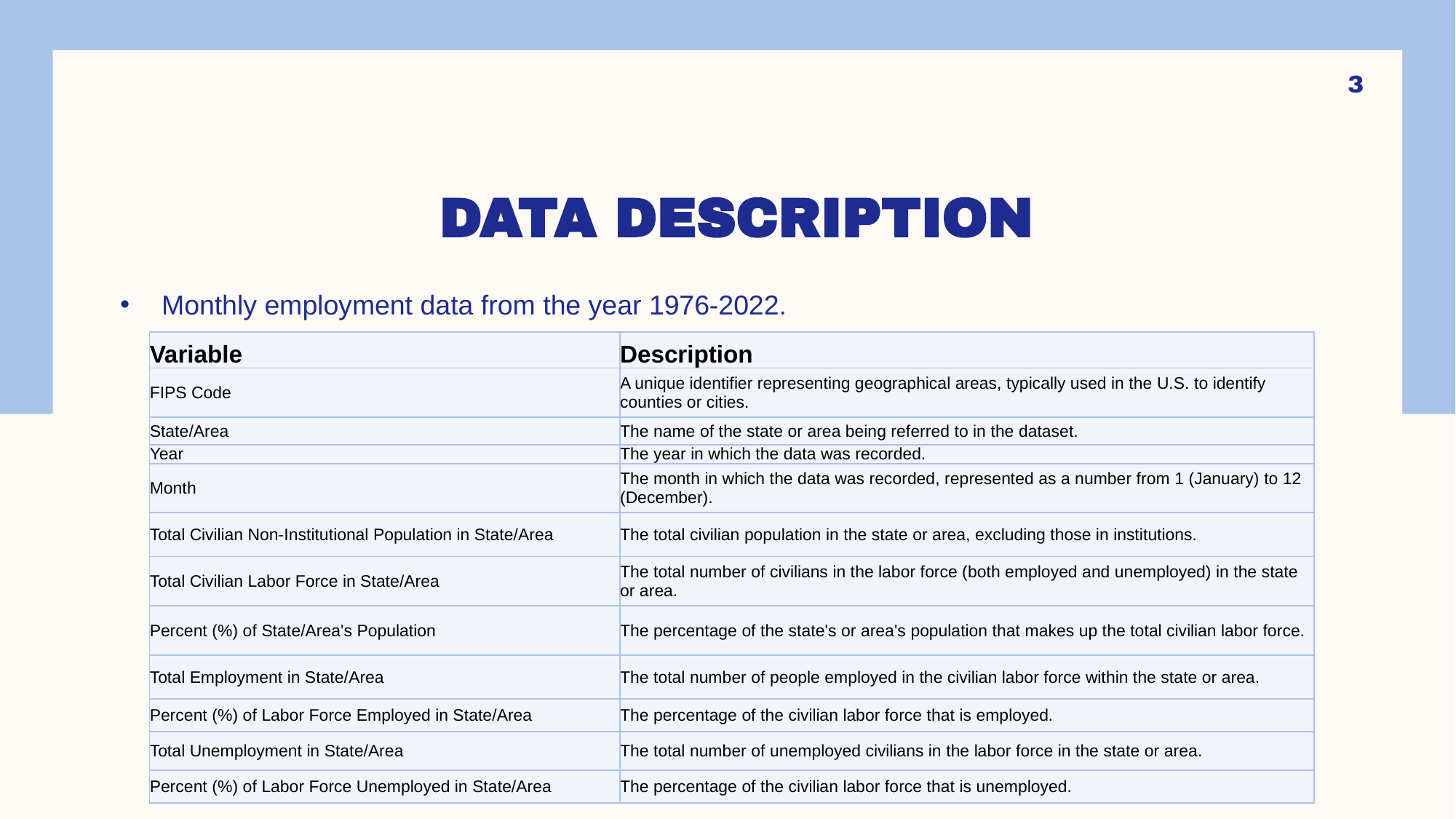

3
# Data description
Monthly employment data from the year 1976-2022.

| Variable | Description |
| --- | --- |
| FIPS Code | A unique identifier representing geographical areas, typically used in the U.S. to identify counties or cities. |
| State/Area | The name of the state or area being referred to in the dataset. |
| Year | The year in which the data was recorded. |
| Month | The month in which the data was recorded, represented as a number from 1 (January) to 12 (December). |
| Total Civilian Non-Institutional Population in State/Area | The total civilian population in the state or area, excluding those in institutions. |
| Total Civilian Labor Force in State/Area | The total number of civilians in the labor force (both employed and unemployed) in the state or area. |
| Percent (%) of State/Area's Population | The percentage of the state's or area's population that makes up the total civilian labor force. |
| Total Employment in State/Area | The total number of people employed in the civilian labor force within the state or area. |
| Percent (%) of Labor Force Employed in State/Area | The percentage of the civilian labor force that is employed. |
| Total Unemployment in State/Area | The total number of unemployed civilians in the labor force in the state or area. |
| Percent (%) of Labor Force Unemployed in State/Area | The percentage of the civilian labor force that is unemployed. |